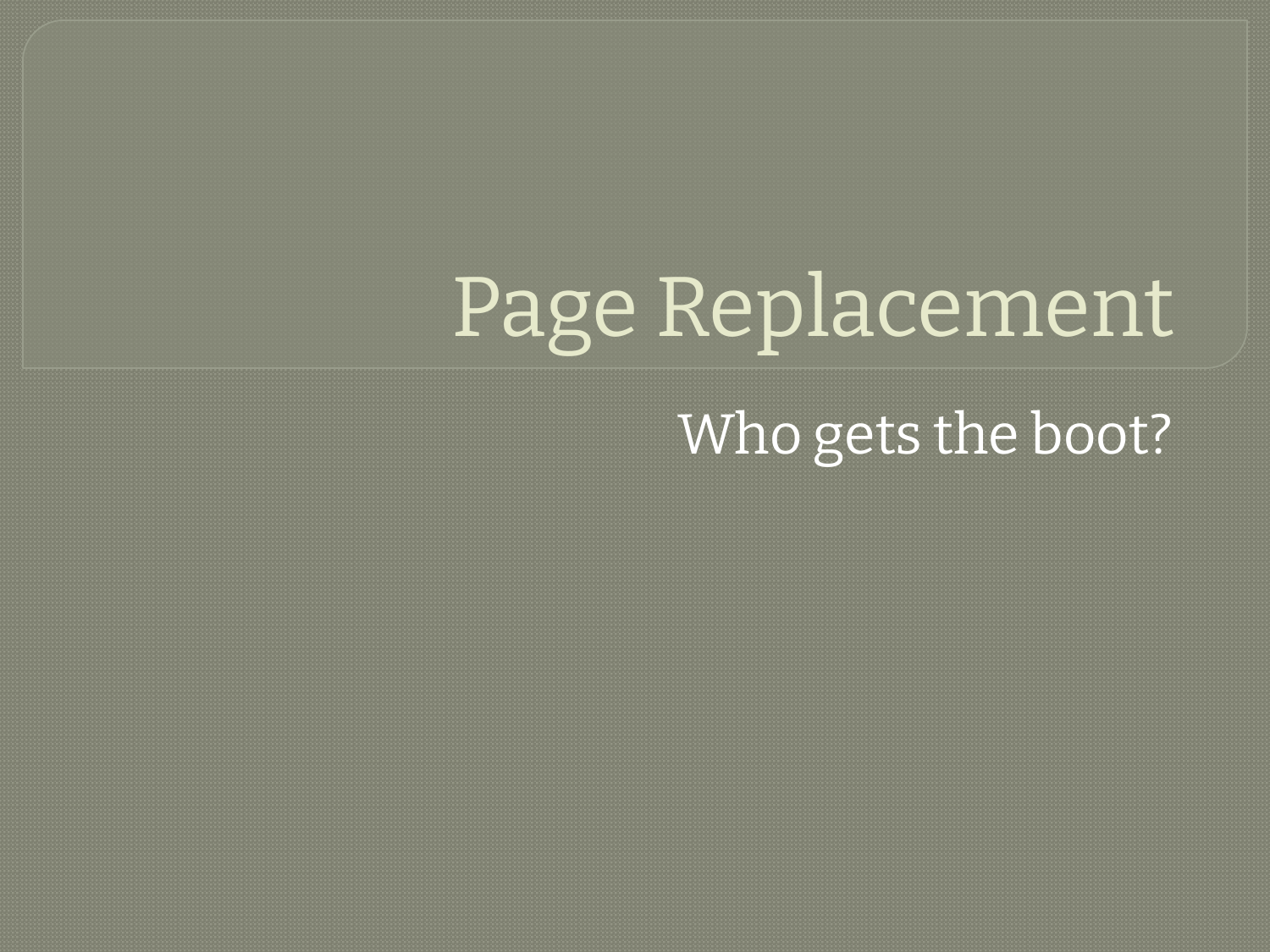

# Page Replacement
Who gets the boot?